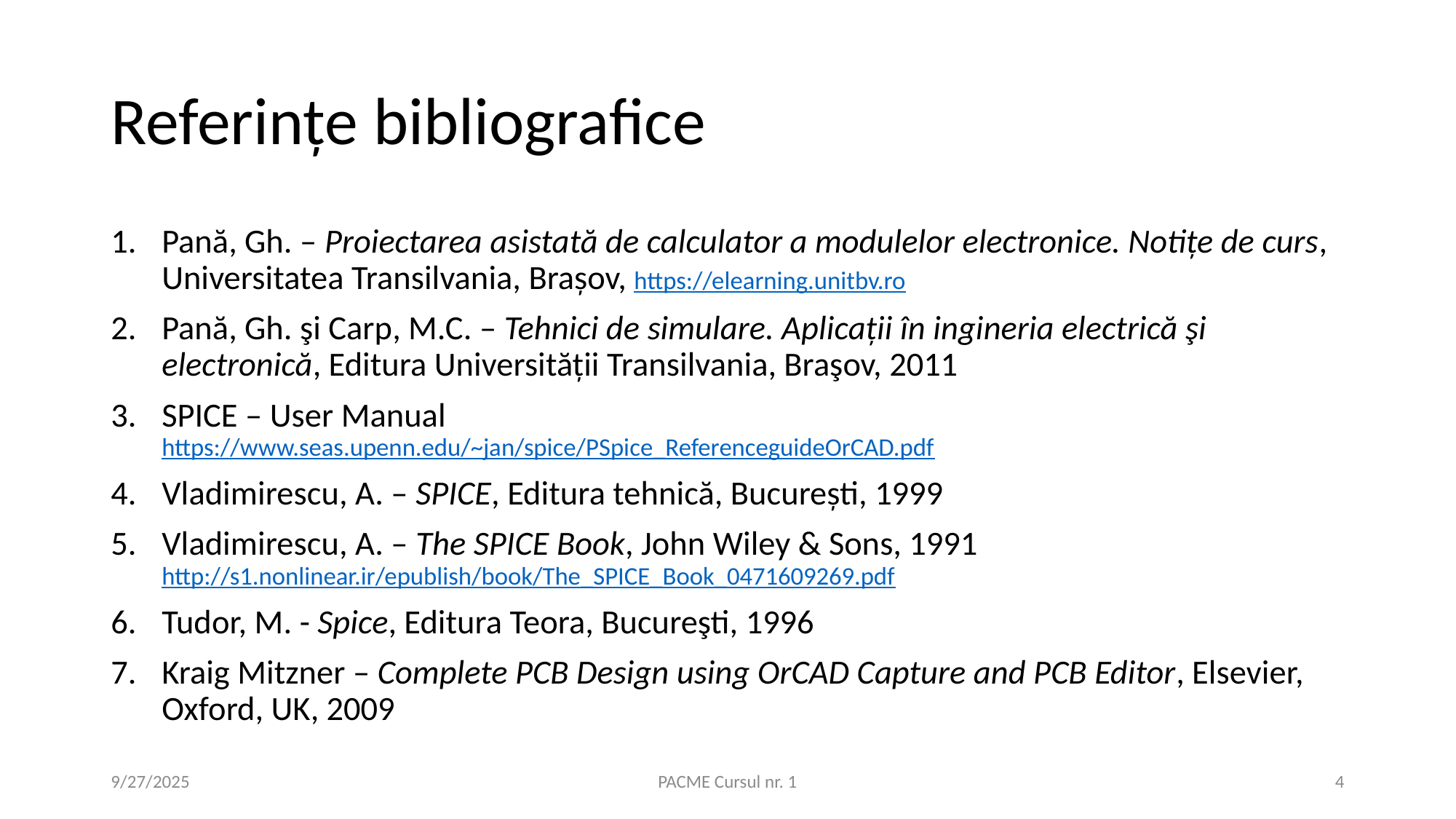

# Referințe bibliografice
Pană, Gh. – Proiectarea asistată de calculator a modulelor electronice. Notițe de curs, Universitatea Transilvania, Brașov, https://elearning.unitbv.ro
Pană, Gh. şi Carp, M.C. – Tehnici de simulare. Aplicații în ingineria electrică şi electronică, Editura Universității Transilvania, Braşov, 2011
SPICE – User Manual
https://www.seas.upenn.edu/~jan/spice/PSpice_ReferenceguideOrCAD.pdf
Vladimirescu, A. – SPICE, Editura tehnică, București, 1999
Vladimirescu, A. – The SPICE Book, John Wiley & Sons, 1991
http://s1.nonlinear.ir/epublish/book/The_SPICE_Book_0471609269.pdf
Tudor, M. - Spice, Editura Teora, Bucureşti, 1996
Kraig Mitzner – Complete PCB Design using OrCAD Capture and PCB Editor, Elsevier, Oxford, UK, 2009
9/27/2025
PACME Cursul nr. 1
4